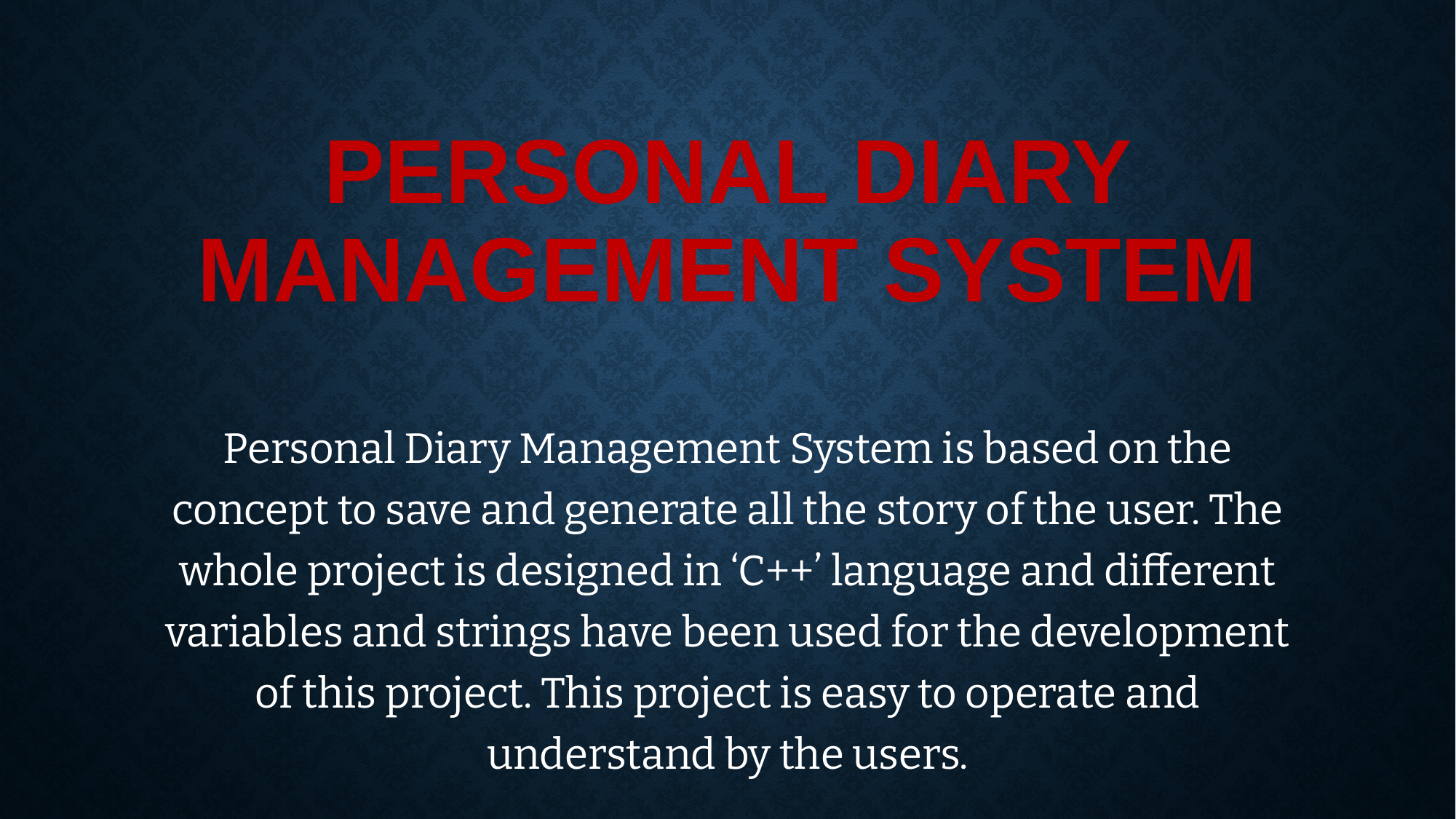

# Personal Diary Management System
Personal Diary Management System is based on the concept to save and generate all the story of the user. The whole project is designed in ‘C++’ language and different variables and strings have been used for the development of this project. This project is easy to operate and understand by the users.